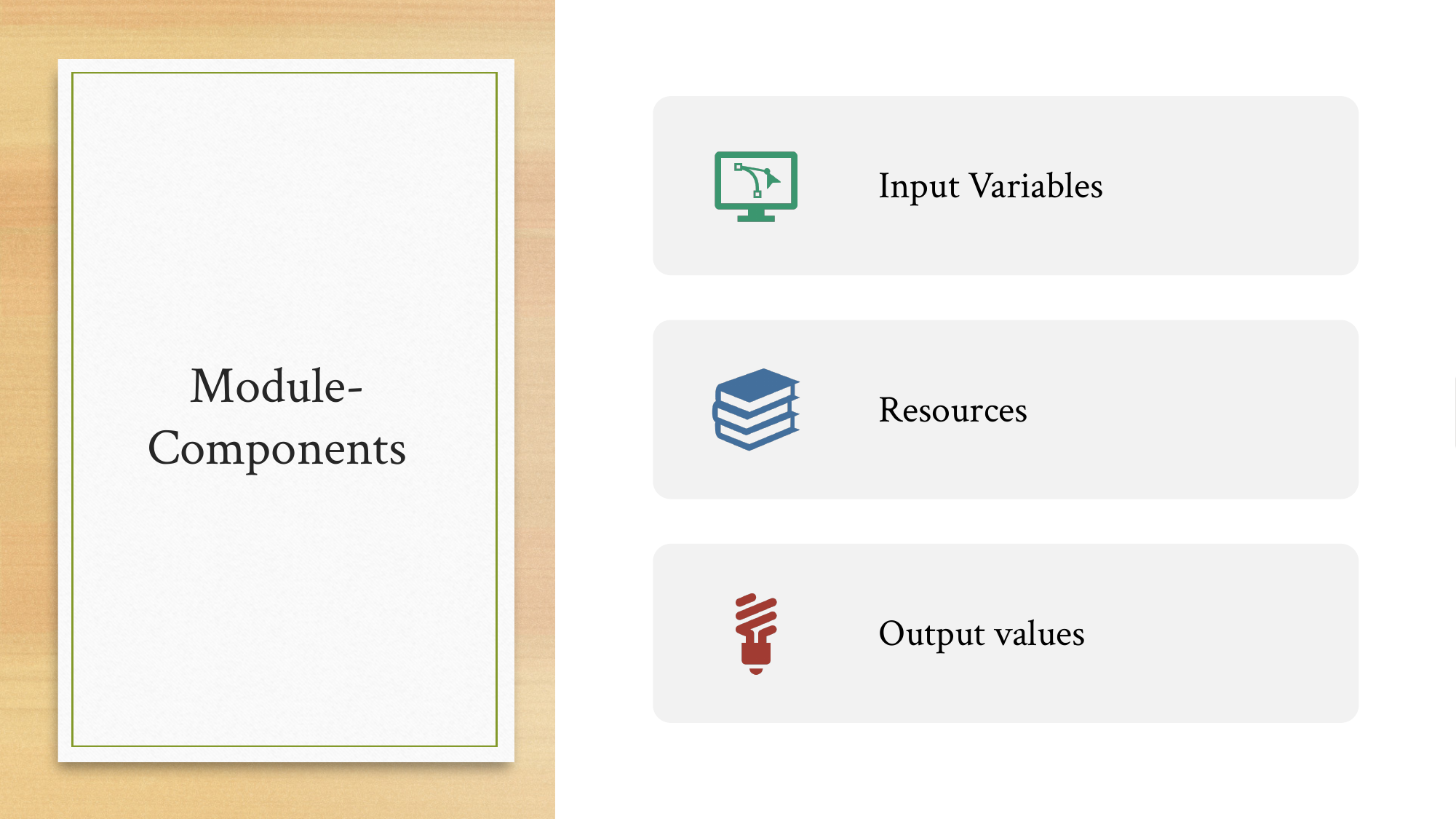

Input Variables
Resources
Output values
# Module-Components